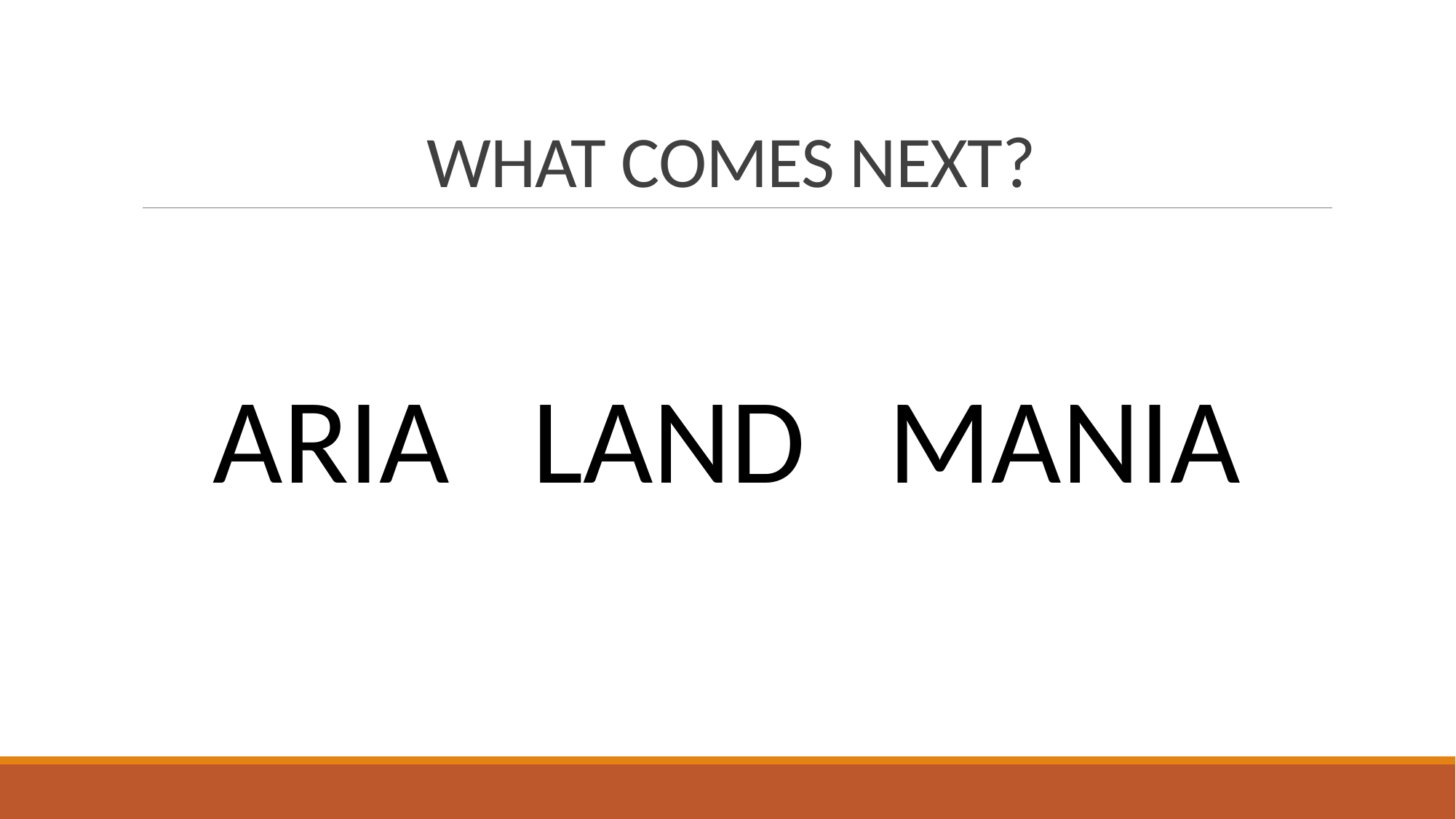

# WHAT COMES NEXT?
ARIA   LAND   MANIA